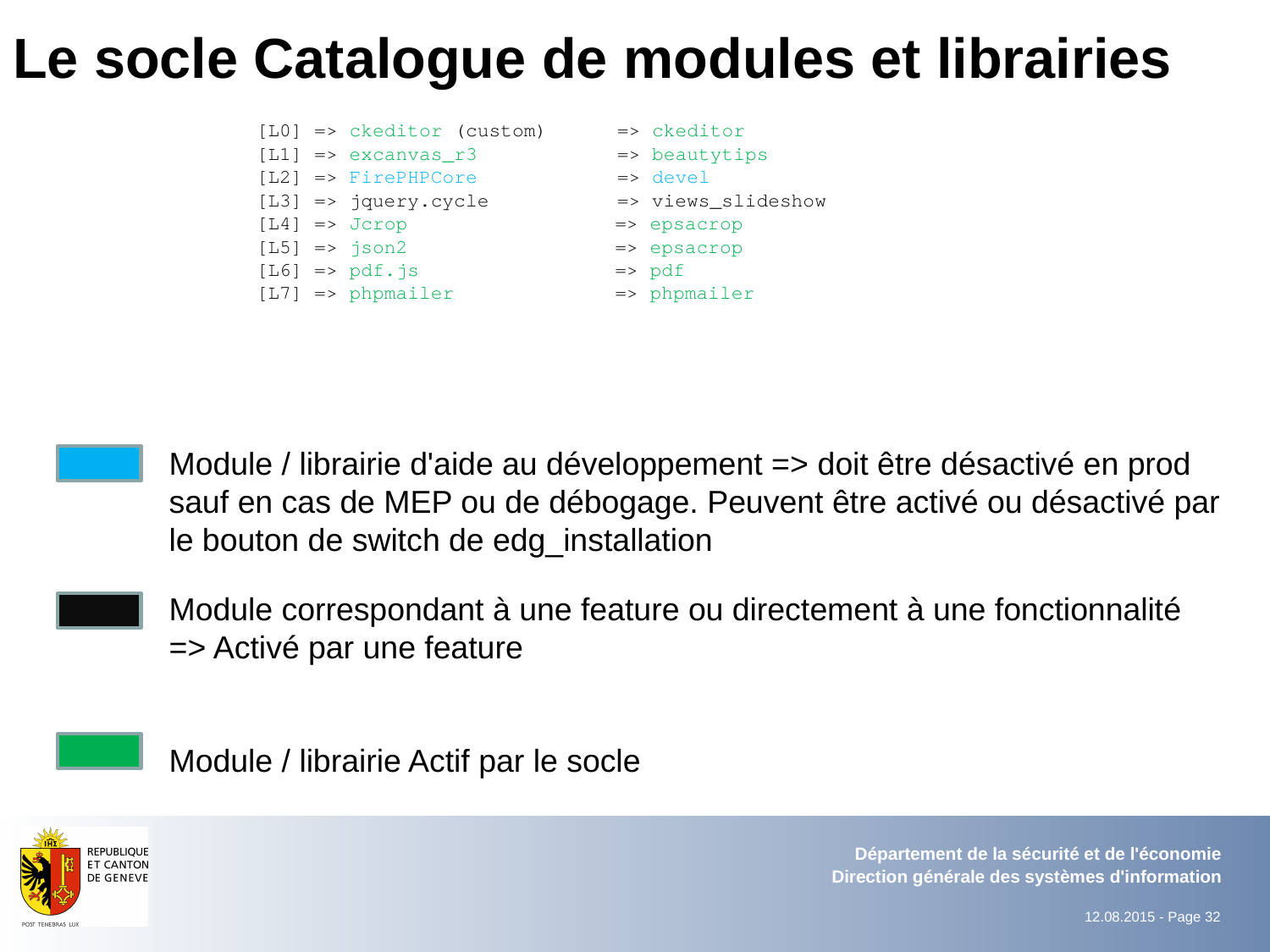

# Le socle Catalogue de modules et librairies
[L0] => ckeditor (custom)      => ckeditor
[L1] => excanvas_r3            => beautytips
[L2] => FirePHPCore            => devel
[L3] => jquery.cycle           => views_slideshow
[L4] => Jcrop	         => epsacrop
[L5] => json2	         => epsacrop
[L6] => pdf.js	         => pdf
[L7] => phpmailer	         => phpmailer
Module / librairie d'aide au développement => doit être désactivé en prod sauf en cas de MEP ou de débogage. Peuvent être activé ou désactivé par le bouton de switch de edg_installation

Module correspondant à une feature ou directement à une fonctionnalité
=> Activé par une feature

Module / librairie Actif par le socle